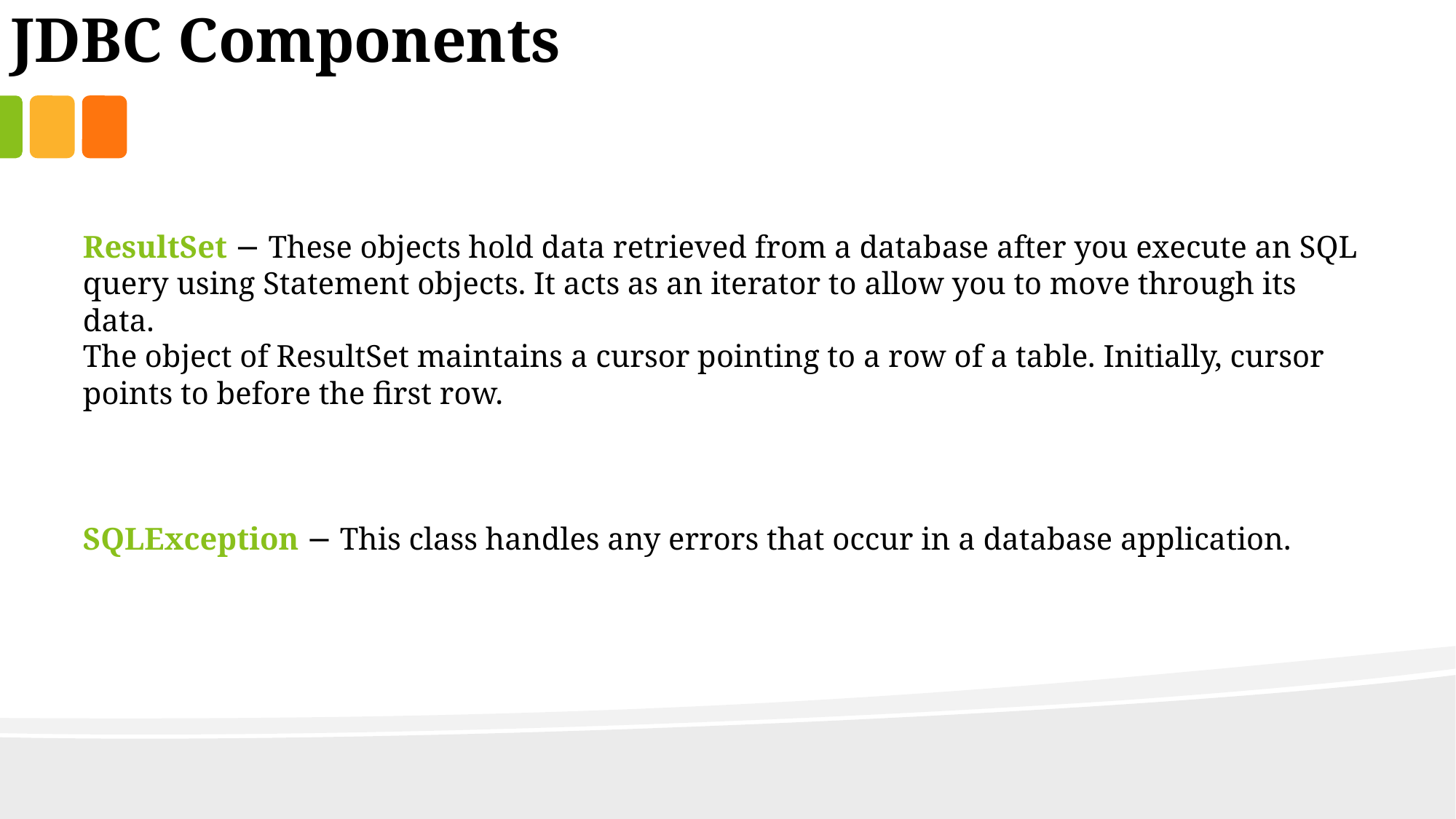

JDBC Components
ResultSet − These objects hold data retrieved from a database after you execute an SQL query using Statement objects. It acts as an iterator to allow you to move through its data.
The object of ResultSet maintains a cursor pointing to a row of a table. Initially, cursor points to before the first row.

SQLException − This class handles any errors that occur in a database application.